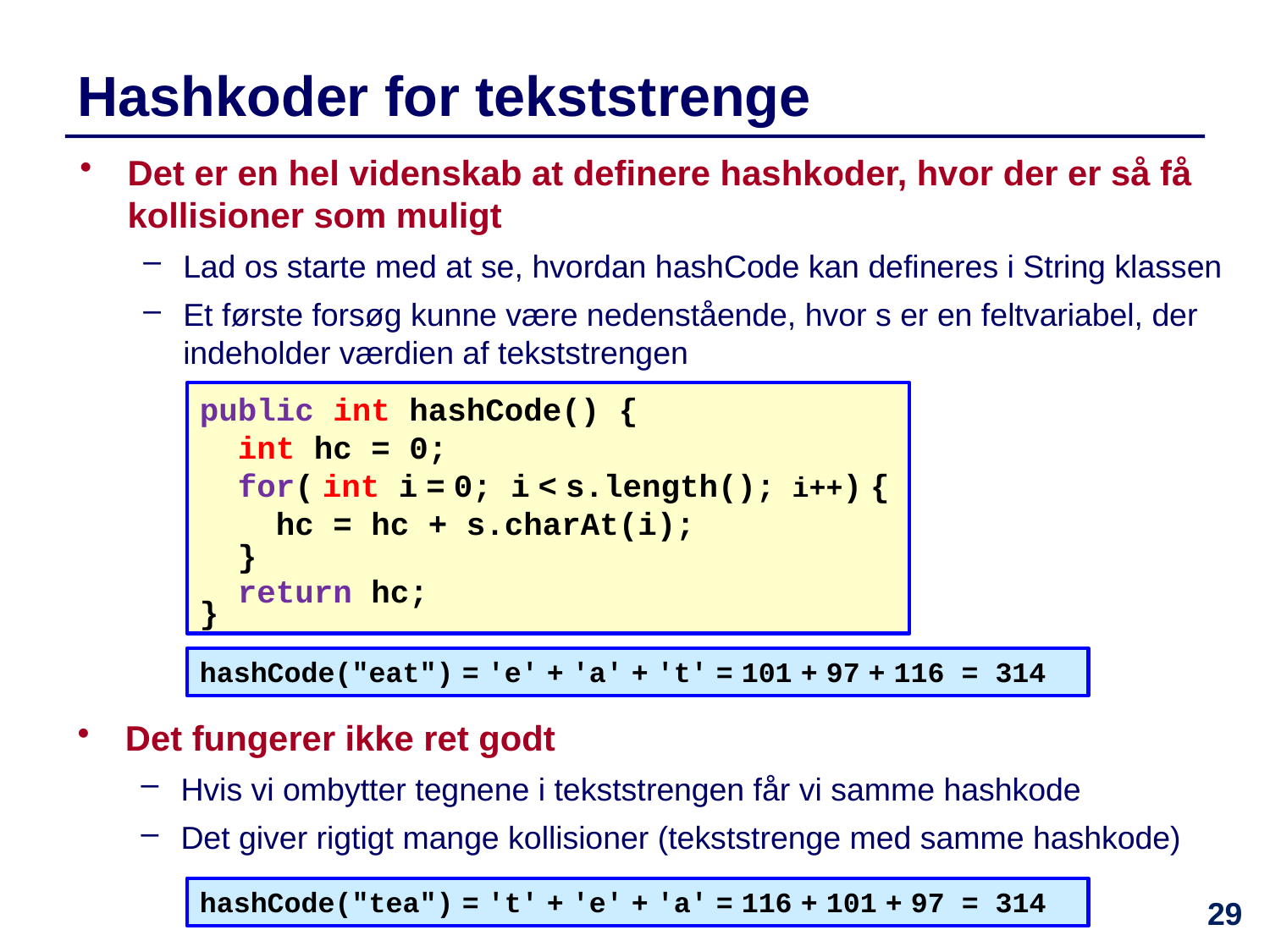

Hashkoder for tekststrenge
Det er en hel videnskab at definere hashkoder, hvor der er så få kollisioner som muligt
Lad os starte med at se, hvordan hashCode kan defineres i String klassen
Et første forsøg kunne være nedenstående, hvor s er en feltvariabel, der indeholder værdien af tekststrengen
public int hashCode() {
  int hc = 0;
  for( int i = 0; i < s.length(); i++) {
    hc = hc + s.charAt(i);
  }
  return hc;
}
hashCode("eat") = 'e' + 'a' + 't' = 101 + 97 + 116 = 314
Det fungerer ikke ret godt
Hvis vi ombytter tegnene i tekststrengen får vi samme hashkode
Det giver rigtigt mange kollisioner (tekststrenge med samme hashkode)
hashCode("tea") = 't' + 'e' + 'a' = 116 + 101 + 97 = 314
29